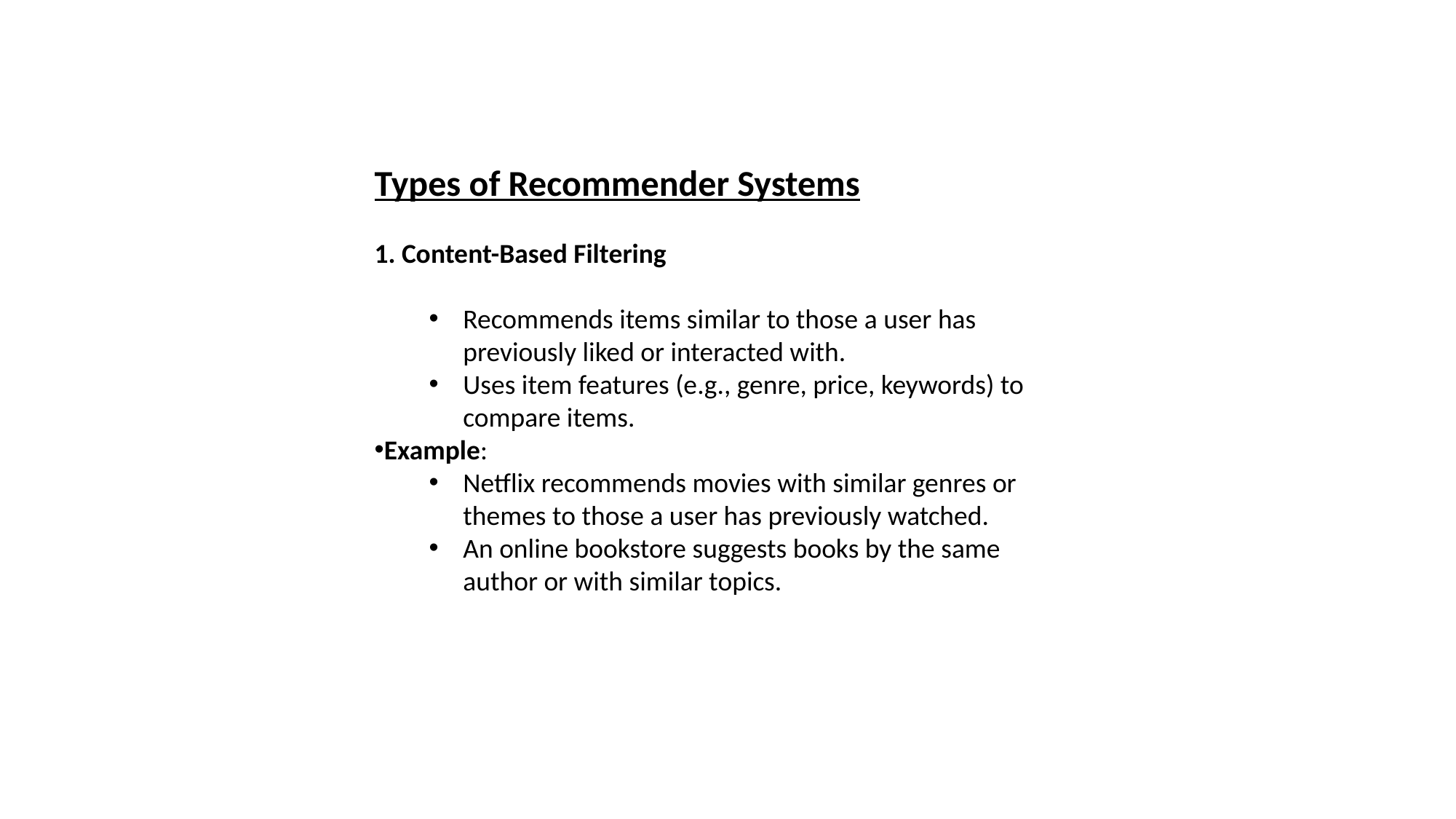

Types of Recommender Systems

1. Content-Based Filtering

Recommends items similar to those a user has previously liked or interacted with.
Uses item features (e.g., genre, price, keywords) to compare items.
Example:
Netflix recommends movies with similar genres or themes to those a user has previously watched.
An online bookstore suggests books by the same author or with similar topics.